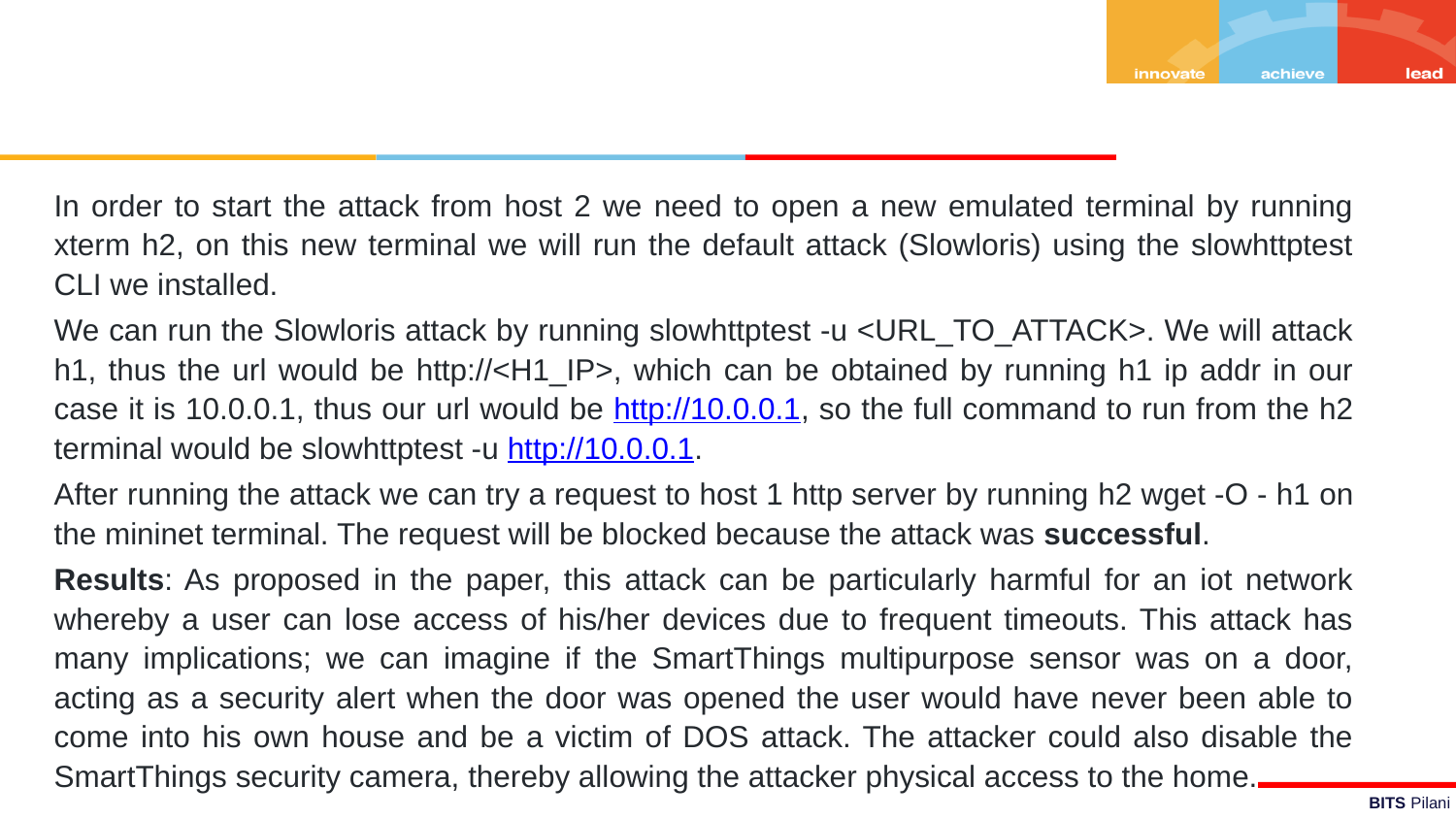

In order to start the attack from host 2 we need to open a new emulated terminal by running xterm h2, on this new terminal we will run the default attack (Slowloris) using the slowhttptest CLI we installed.
We can run the Slowloris attack by running slowhttptest -u <URL_TO_ATTACK>. We will attack h1, thus the url would be http://<H1_IP>, which can be obtained by running h1 ip addr in our case it is 10.0.0.1, thus our url would be http://10.0.0.1, so the full command to run from the h2 terminal would be slowhttptest -u http://10.0.0.1.
After running the attack we can try a request to host 1 http server by running h2 wget -O - h1 on the mininet terminal. The request will be blocked because the attack was successful.
Results: As proposed in the paper, this attack can be particularly harmful for an iot network whereby a user can lose access of his/her devices due to frequent timeouts. This attack has many implications; we can imagine if the SmartThings multipurpose sensor was on a door, acting as a security alert when the door was opened the user would have never been able to come into his own house and be a victim of DOS attack. The attacker could also disable the SmartThings security camera, thereby allowing the attacker physical access to the home.